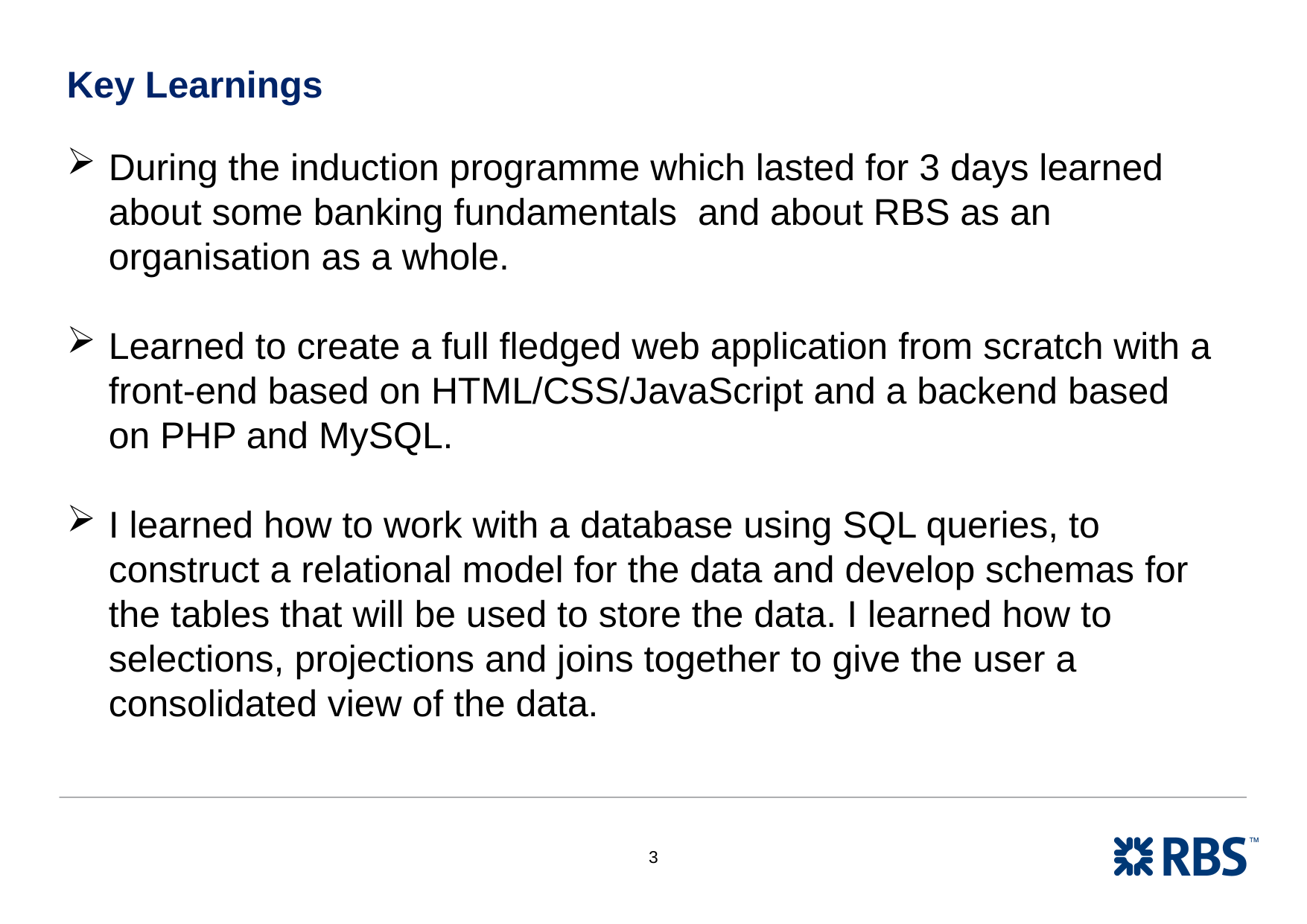

# Key Learnings
During the induction programme which lasted for 3 days learned about some banking fundamentals  and about RBS as an organisation as a whole.

Learned to create a full fledged web application from scratch with a front-end based on HTML/CSS/JavaScript and a backend based on PHP and MySQL.

I learned how to work with a database using SQL queries, to construct a relational model for the data and develop schemas for the tables that will be used to store the data. I learned how to selections, projections and joins together to give the user a consolidated view of the data.
3